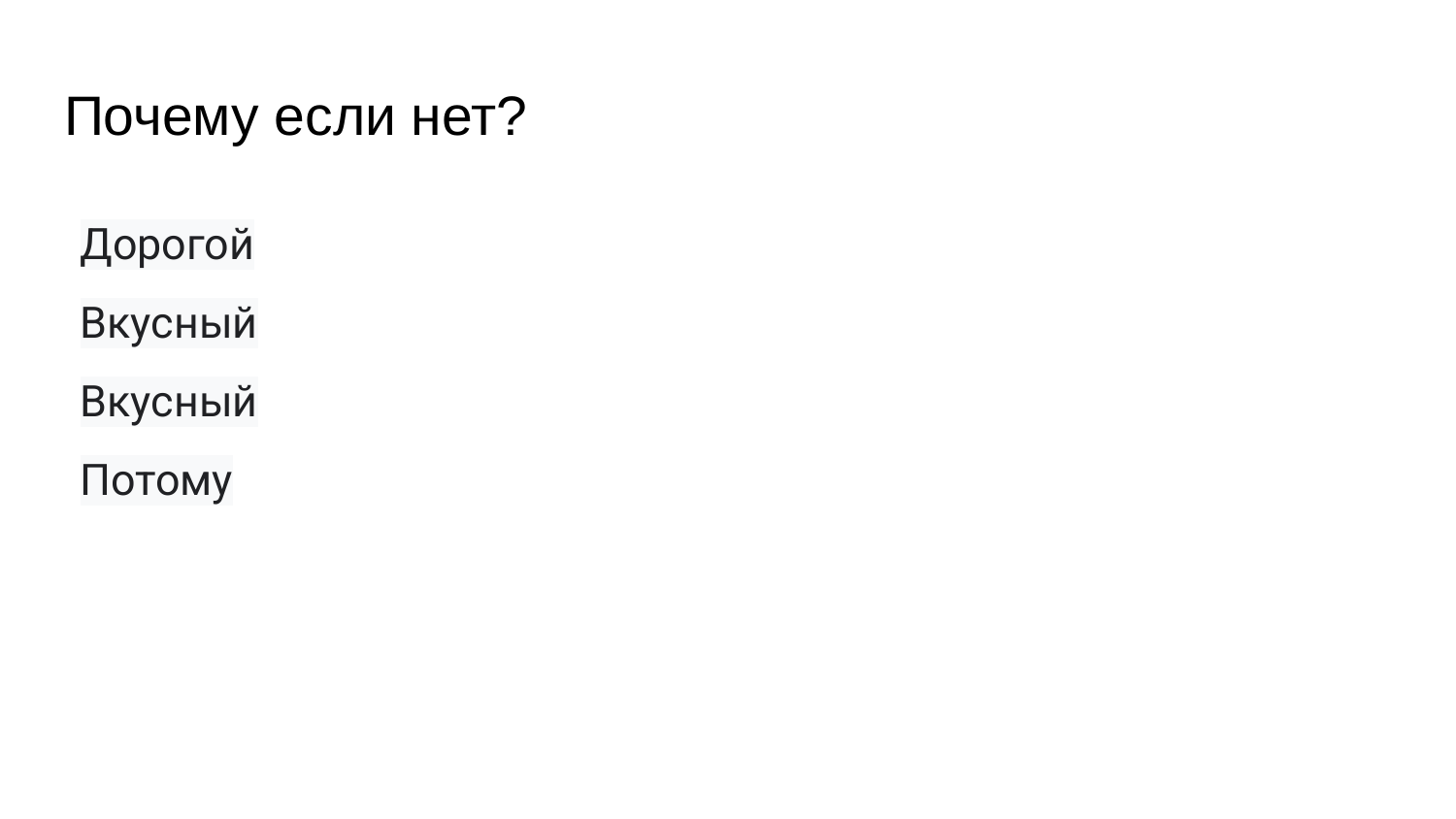

# Почему если нет?
Дорогой
Вкусный
Вкусный
Потому